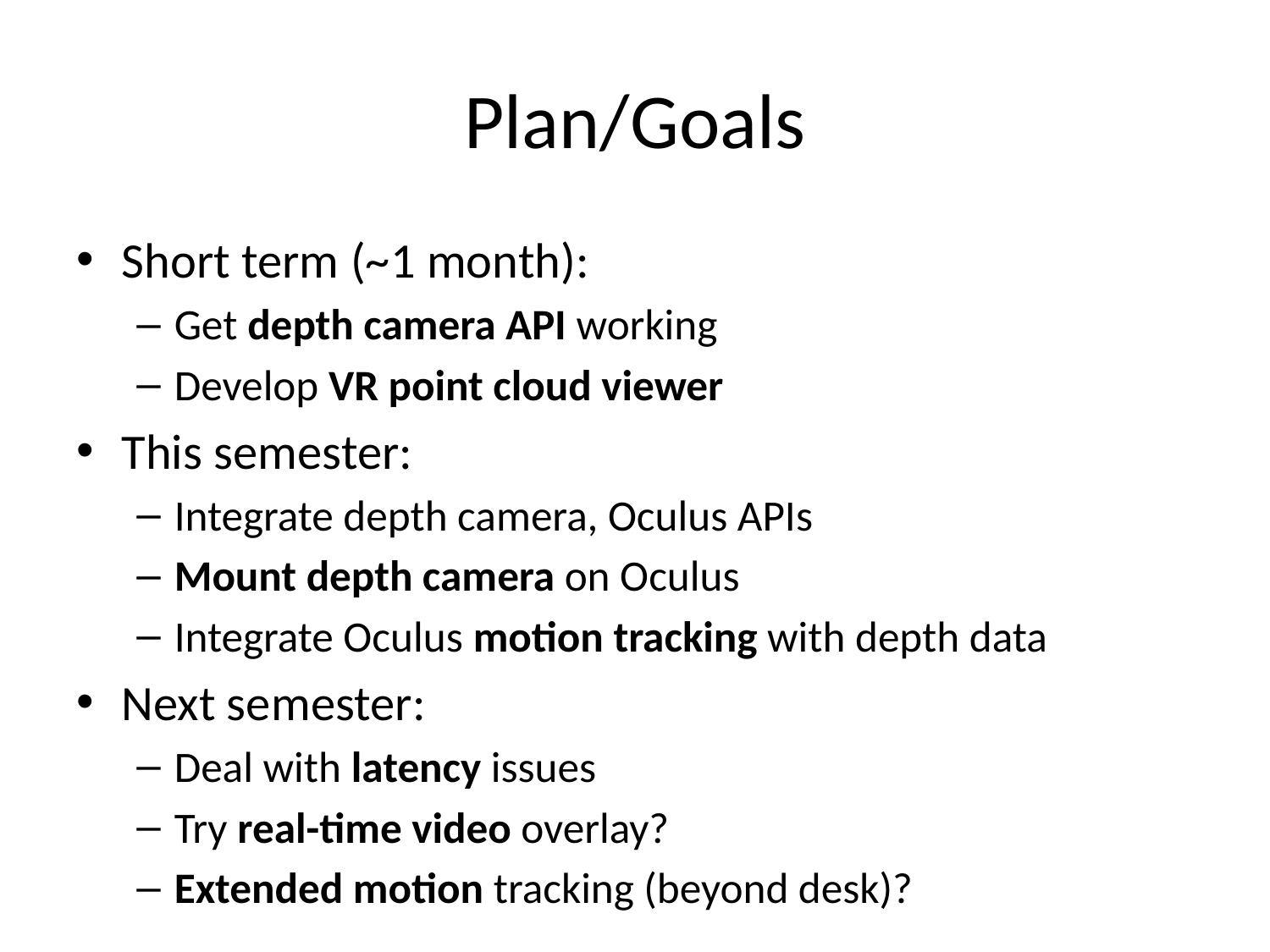

# Plan/Goals
Short term (~1 month):
Get depth camera API working
Develop VR point cloud viewer
This semester:
Integrate depth camera, Oculus APIs
Mount depth camera on Oculus
Integrate Oculus motion tracking with depth data
Next semester:
Deal with latency issues
Try real-time video overlay?
Extended motion tracking (beyond desk)?